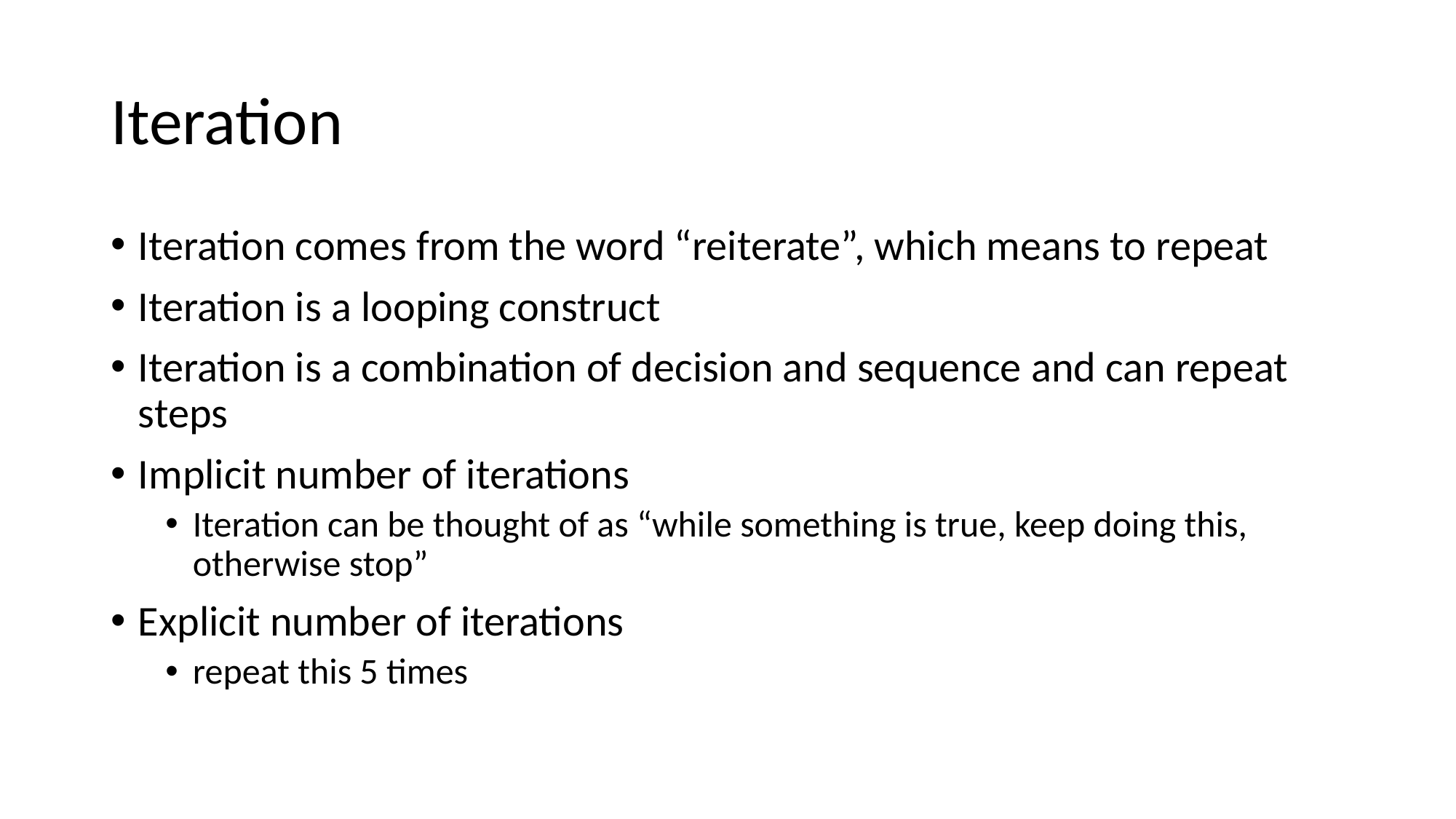

# Iteration
Iteration comes from the word “reiterate”, which means to repeat
Iteration is a looping construct
Iteration is a combination of decision and sequence and can repeat steps
Implicit number of iterations
Iteration can be thought of as “while something is true, keep doing this, otherwise stop”
Explicit number of iterations
repeat this 5 times